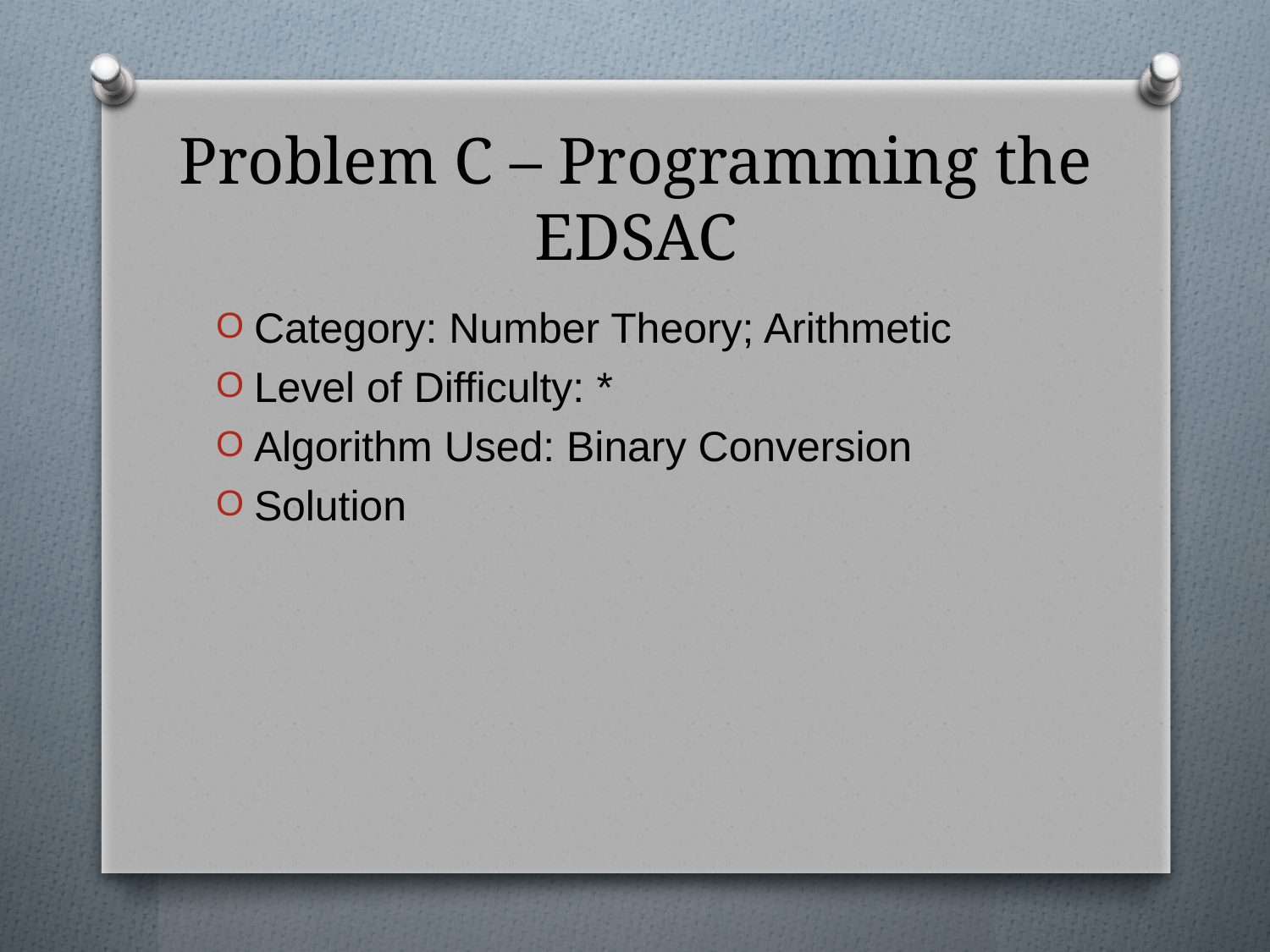

# Problem C – Programming the EDSAC
Category: Number Theory; Arithmetic
Level of Difficulty: *
Algorithm Used: Binary Conversion
Solution